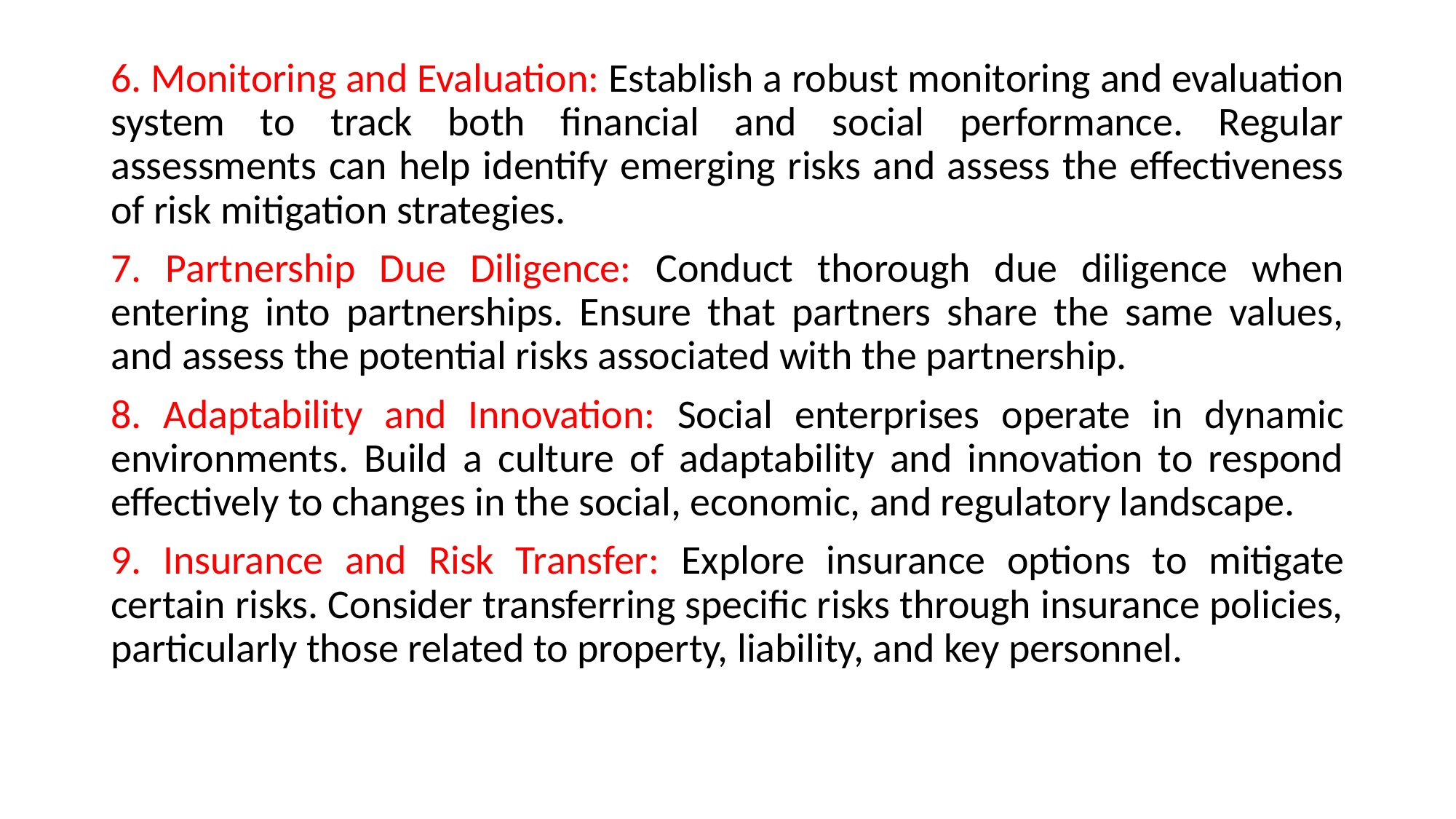

6. Monitoring and Evaluation: Establish a robust monitoring and evaluation system to track both financial and social performance. Regular assessments can help identify emerging risks and assess the effectiveness of risk mitigation strategies.
7. Partnership Due Diligence: Conduct thorough due diligence when entering into partnerships. Ensure that partners share the same values, and assess the potential risks associated with the partnership.
8. Adaptability and Innovation: Social enterprises operate in dynamic environments. Build a culture of adaptability and innovation to respond effectively to changes in the social, economic, and regulatory landscape.
9. Insurance and Risk Transfer: Explore insurance options to mitigate certain risks. Consider transferring specific risks through insurance policies, particularly those related to property, liability, and key personnel.